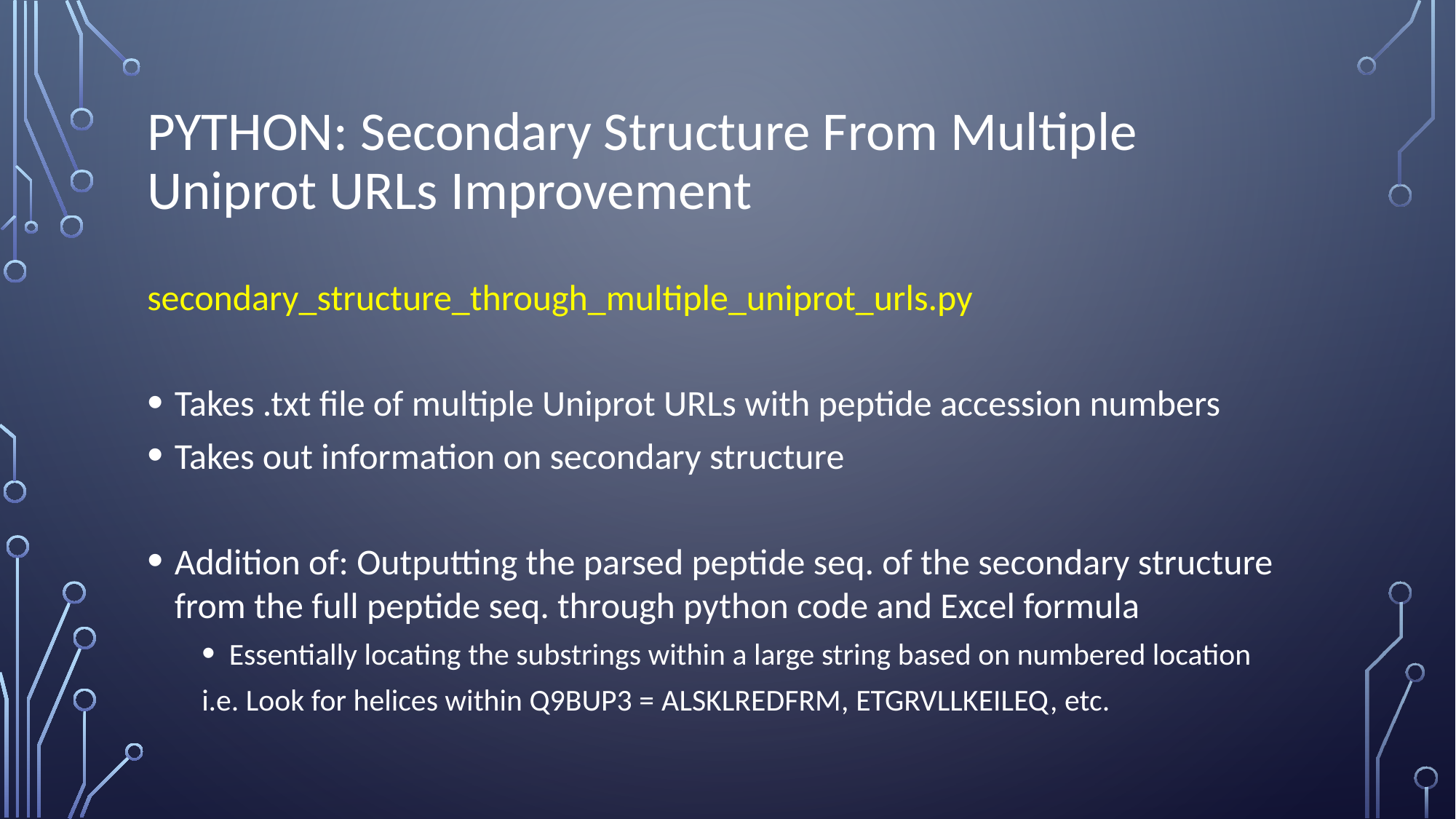

# Python: Secondary Structure From Multiple Uniprot URLs Improvement
secondary_structure_through_multiple_uniprot_urls.py

Takes .txt file of multiple Uniprot URLs with peptide accession numbers
Takes out information on secondary structure

Addition of: Outputting the parsed peptide seq. of the secondary structure from the full peptide seq. through python code and Excel formula
Essentially locating the substrings within a large string based on numbered location
i.e. Look for helices within Q9BUP3 = ALSKLREDFRM, ETGRVLLKEILEQ, etc.